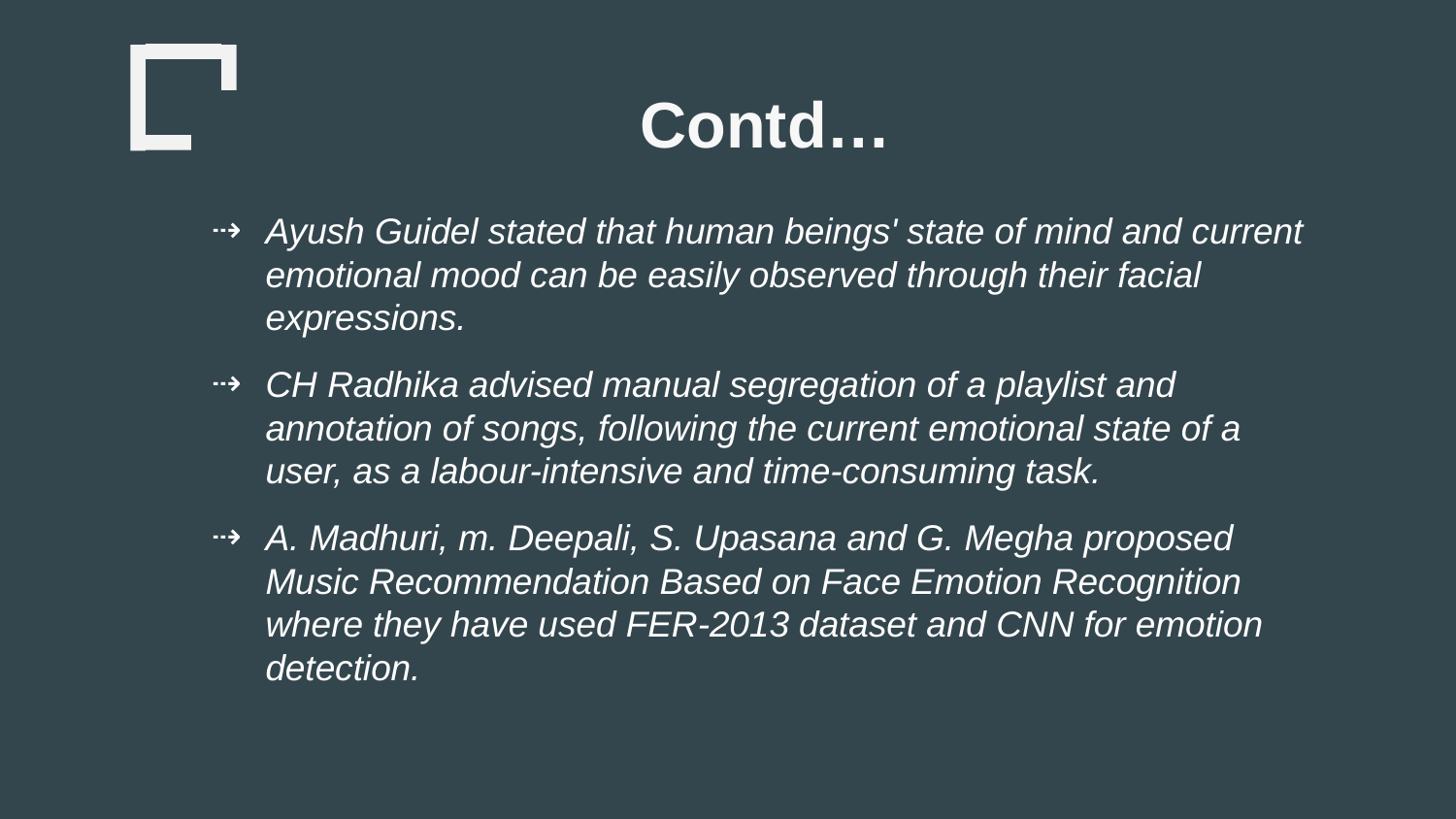

Contd…
Ayush Guidel stated that human beings' state of mind and current emotional mood can be easily observed through their facial expressions.
CH Radhika advised manual segregation of a playlist and annotation of songs, following the current emotional state of a user, as a labour-intensive and time-consuming task.
A. Madhuri, m. Deepali, S. Upasana and G. Megha proposed Music Recommendation Based on Face Emotion Recognition where they have used FER-2013 dataset and CNN for emotion detection.